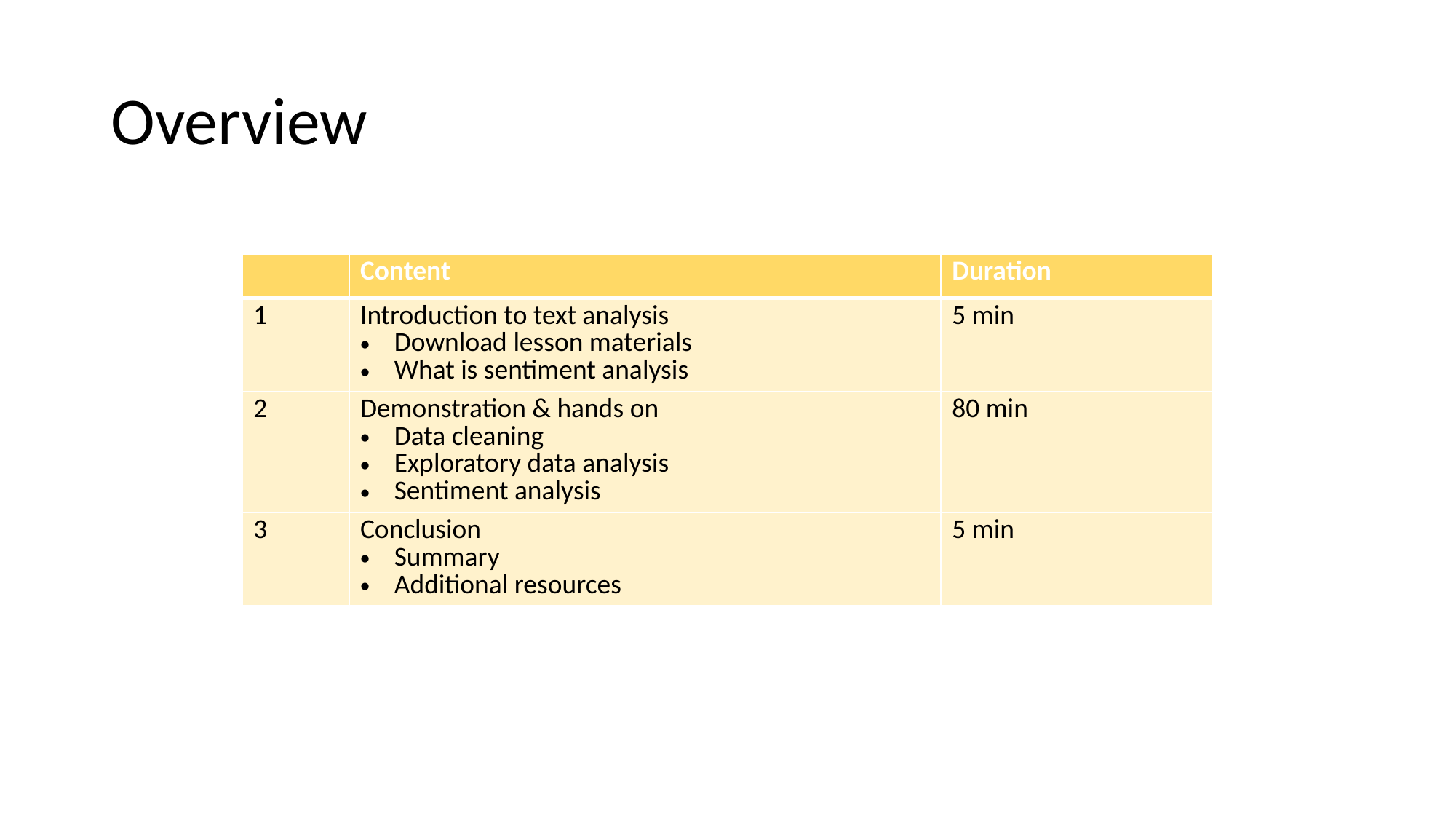

# Overview
|  | Content | Duration |
| --- | --- | --- |
| 1 | Introduction to text analysis Download lesson materials What is sentiment analysis | 5 min |
| 2 | Demonstration & hands on Data cleaning Exploratory data analysis Sentiment analysis | 80 min |
| 3 | Conclusion Summary Additional resources | 5 min |